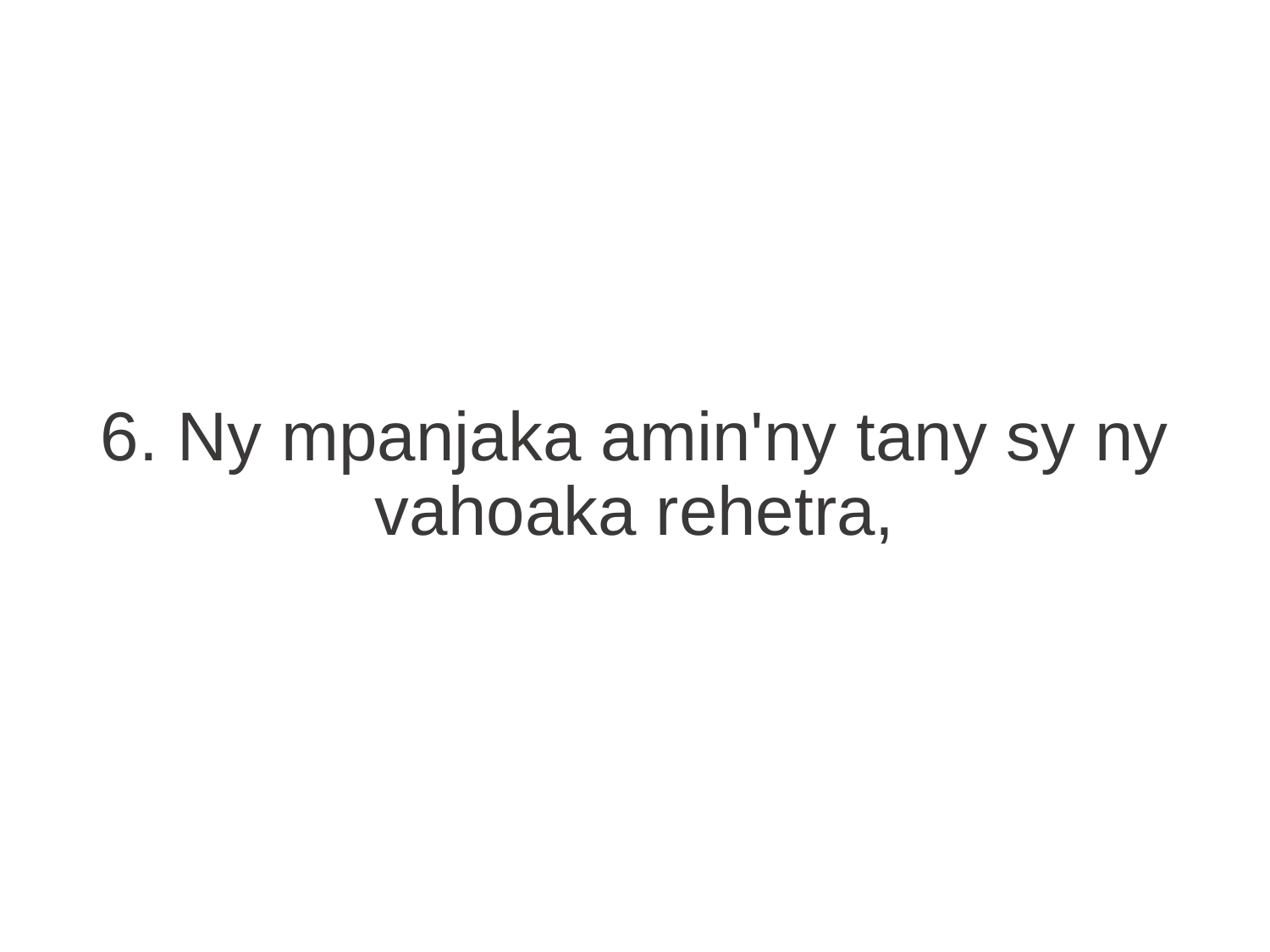

6. Ny mpanjaka amin'ny tany sy ny
vahoaka rehetra,